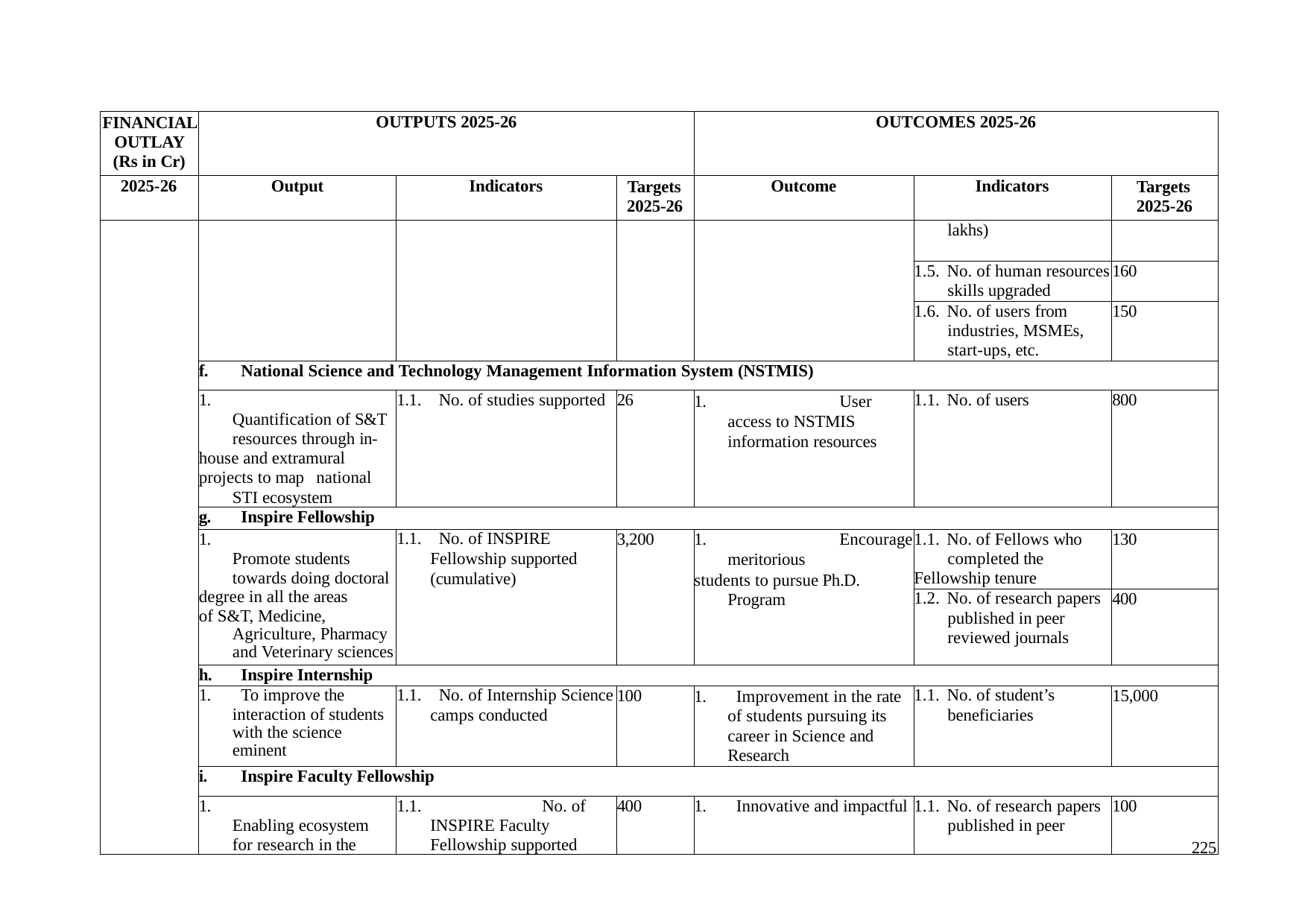

| FINANCIAL OUTLAY (Rs in Cr) | OUTPUTS 2025-26 |  |  | OUTCOMES 2025-26 |  |  |
| --- | --- | --- | --- | --- | --- | --- |
| 2025-26 | Output | Indicators | Targets 2025-26 | Outcome | Indicators | Targets 2025-26 |
|  |  |  |  |  | lakhs) |  |
|  |  |  |  |  | 1.5. No. of human resources skills upgraded | 160 |
|  |  |  |  |  | 1.6. No. of users from industries, MSMEs, start-ups, etc. | 150 |
|  | f. National Science and Technology Management Information System (NSTMIS) |  |  |  |  |  |
|  | 1. Quantification of S&T resources through in- house and extramural projects to map national STI ecosystem | 1.1. No. of studies supported | 26 | 1. User access to NSTMIS information resources | 1.1. No. of users | 800 |
|  | g. Inspire Fellowship |  |  |  |  |  |
|  | 1. Promote students towards doing doctoral degree in all the areas of S&T, Medicine, Agriculture, Pharmacy and Veterinary sciences | 1.1. No. of INSPIRE Fellowship supported (cumulative) | 3,200 | 1. Encourage meritorious students to pursue Ph.D. Program | 1.1. No. of Fellows who completed the Fellowship tenure | 130 |
|  |  |  |  |  | 1.2. No. of research papers published in peer reviewed journals | 400 |
|  | h. Inspire Internship |  |  |  |  |  |
|  | 1. To improve the interaction of students with the science eminent | 1.1. No. of Internship Science camps conducted | 100 | 1. Improvement in the rate of students pursuing its career in Science and Research | 1.1. No. of student’s beneficiaries | 15,000 |
|  | i. Inspire Faculty Fellowship |  |  |  |  |  |
|  | 1. Enabling ecosystem for research in the | 1.1. No. of INSPIRE Faculty Fellowship supported | 400 | 1. Innovative and impactful | 1.1. No. of research papers published in peer | 100 |
225